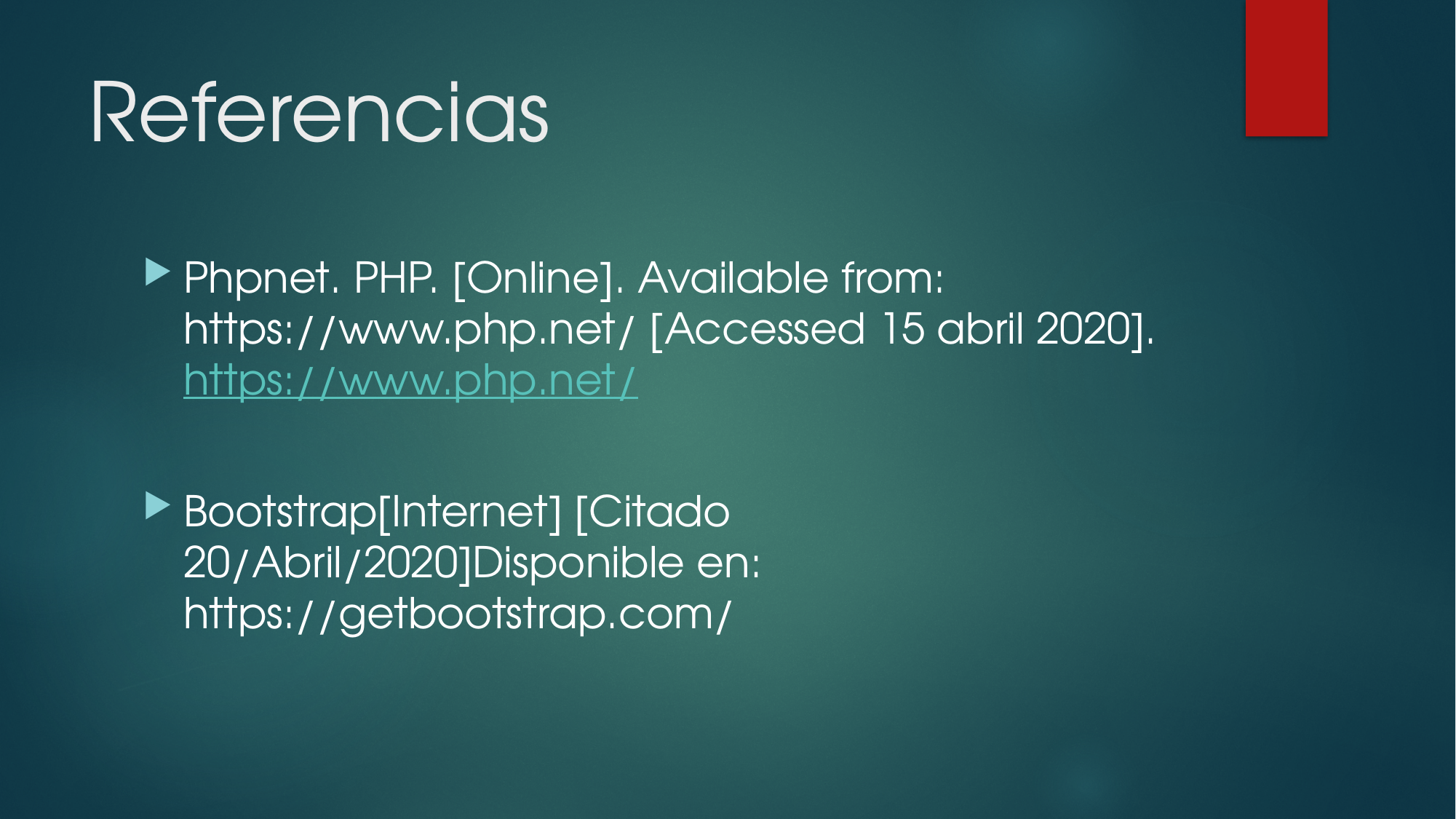

# Referencias
Phpnet. PHP. [Online]. Available from: https://www.php.net/ [Accessed 15 abril 2020]. https://www.php.net/

Bootstrap[Internet] [Citado 20/Abril/2020]Disponible en: https://getbootstrap.com/